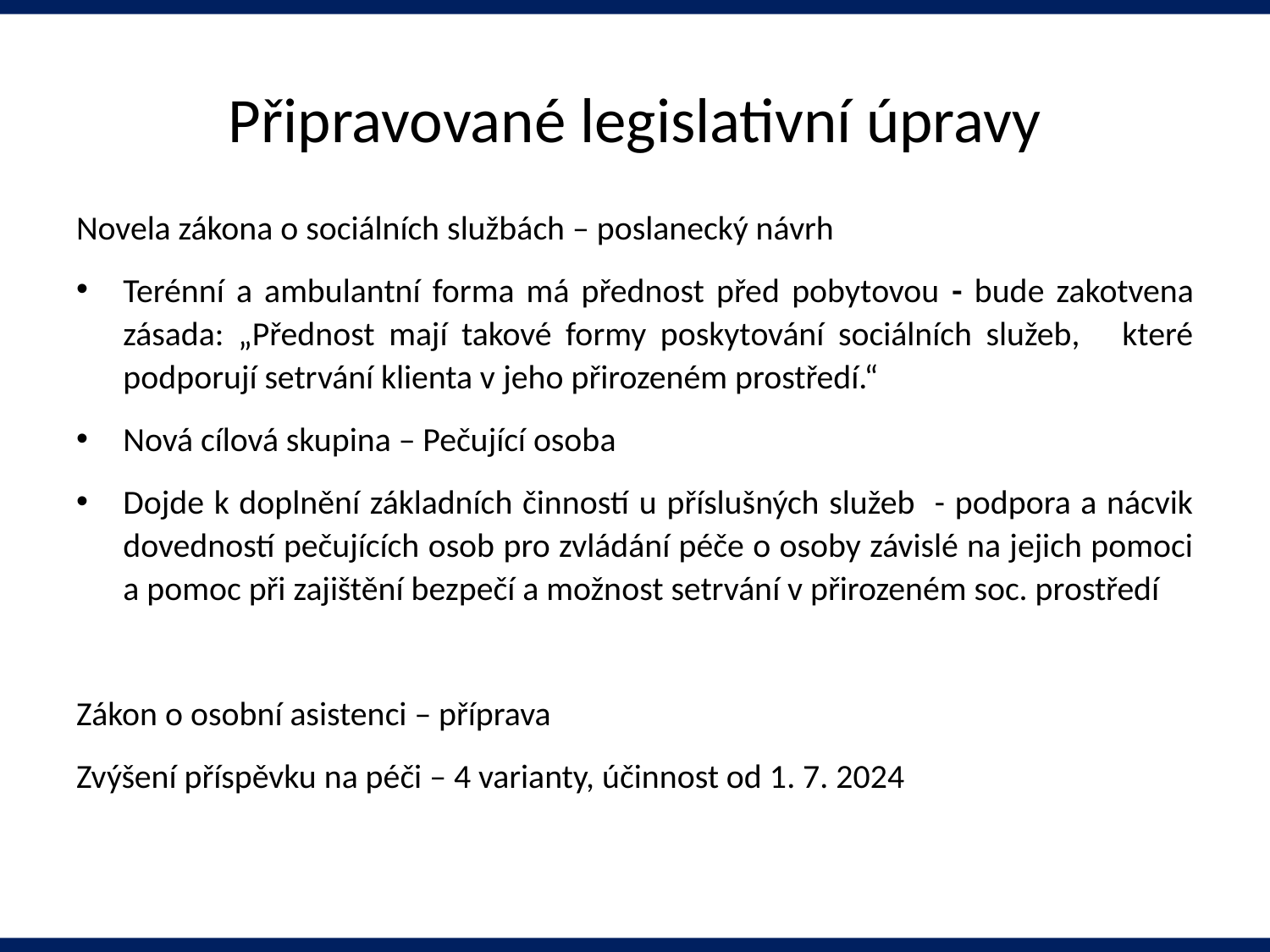

# Připravované legislativní úpravy
Novela zákona o sociálních službách – poslanecký návrh
Terénní a ambulantní forma má přednost před pobytovou - bude zakotvena zásada: „Přednost mají takové formy poskytování sociálních služeb,   které podporují setrvání klienta v jeho přirozeném prostředí.“
Nová cílová skupina – Pečující osoba
Dojde k doplnění základních činností u příslušných služeb  - podpora a nácvik dovedností pečujících osob pro zvládání péče o osoby závislé na jejich pomoci a pomoc při zajištění bezpečí a možnost setrvání v přirozeném soc. prostředí

Zákon o osobní asistenci – příprava
Zvýšení příspěvku na péči – 4 varianty, účinnost od 1. 7. 2024